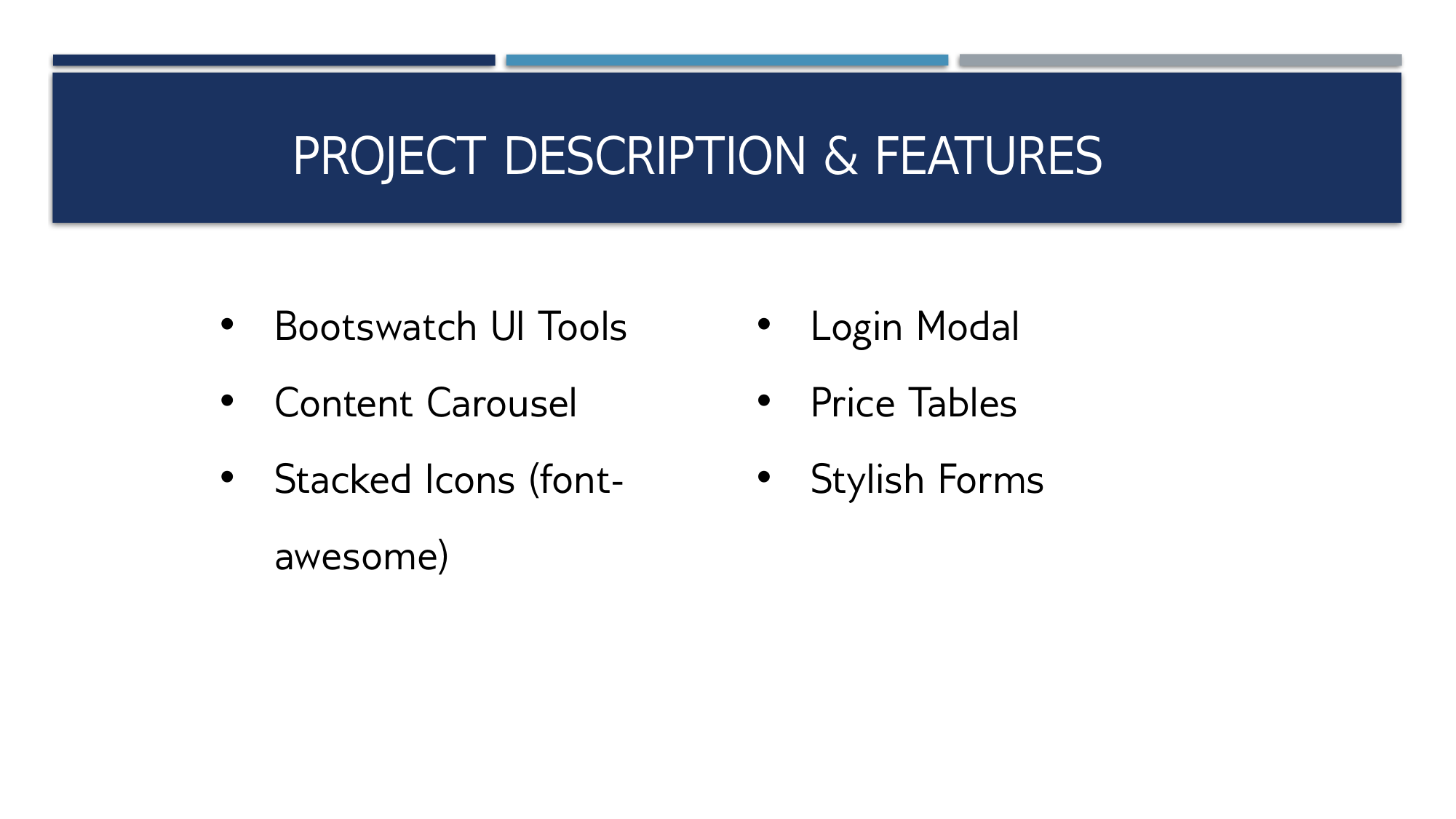

# Project Description & Features
Bootswatch UI Tools
Content Carousel
Stacked Icons (font-awesome)

Login Modal
Price Tables
Stylish Forms